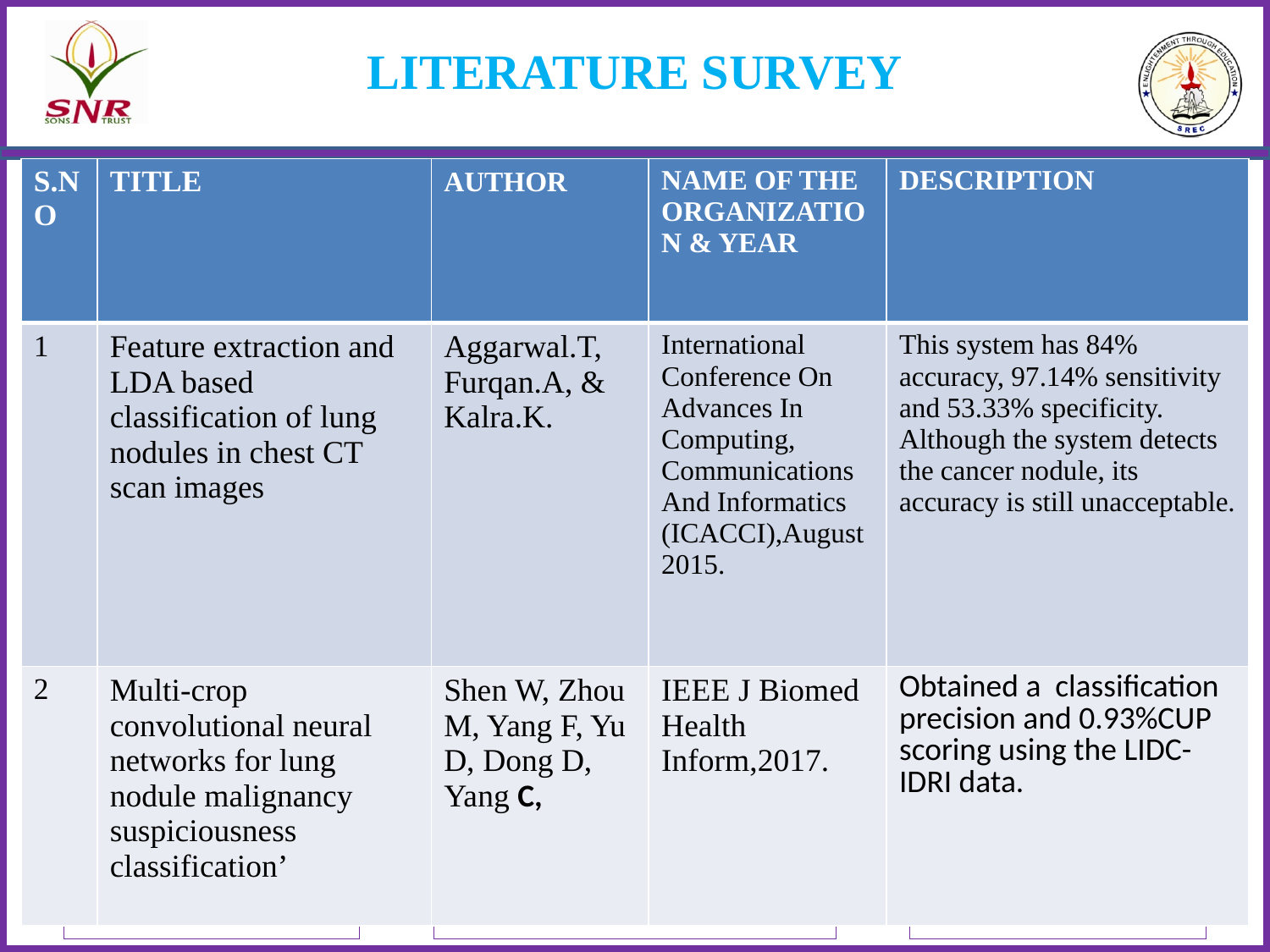

# LITERATURE SURVEY
| S.NO | TITLE | AUTHOR | NAME OF THE ORGANIZATION & YEAR | DESCRIPTION |
| --- | --- | --- | --- | --- |
| 1 | Feature extraction and LDA based classification of lung nodules in chest CT scan images | Aggarwal.T, Furqan.A, & Kalra.K. | International Conference On Advances In Computing, Communications And Informatics (ICACCI),August 2015. | This system has 84% accuracy, 97.14% sensitivity and 53.33% specificity. Although the system detects the cancer nodule, its accuracy is still unacceptable. |
| 2 | Multi-crop convolutional neural networks for lung nodule malignancy suspiciousness classification’ | Shen W, Zhou M, Yang F, Yu D, Dong D, Yang C, | IEEE J Biomed Health Inform,2017. | Obtained a classification precision and 0.93%CUP scoring using the LIDC-IDRI data. |
02-06-2022
MP-I
MP-II